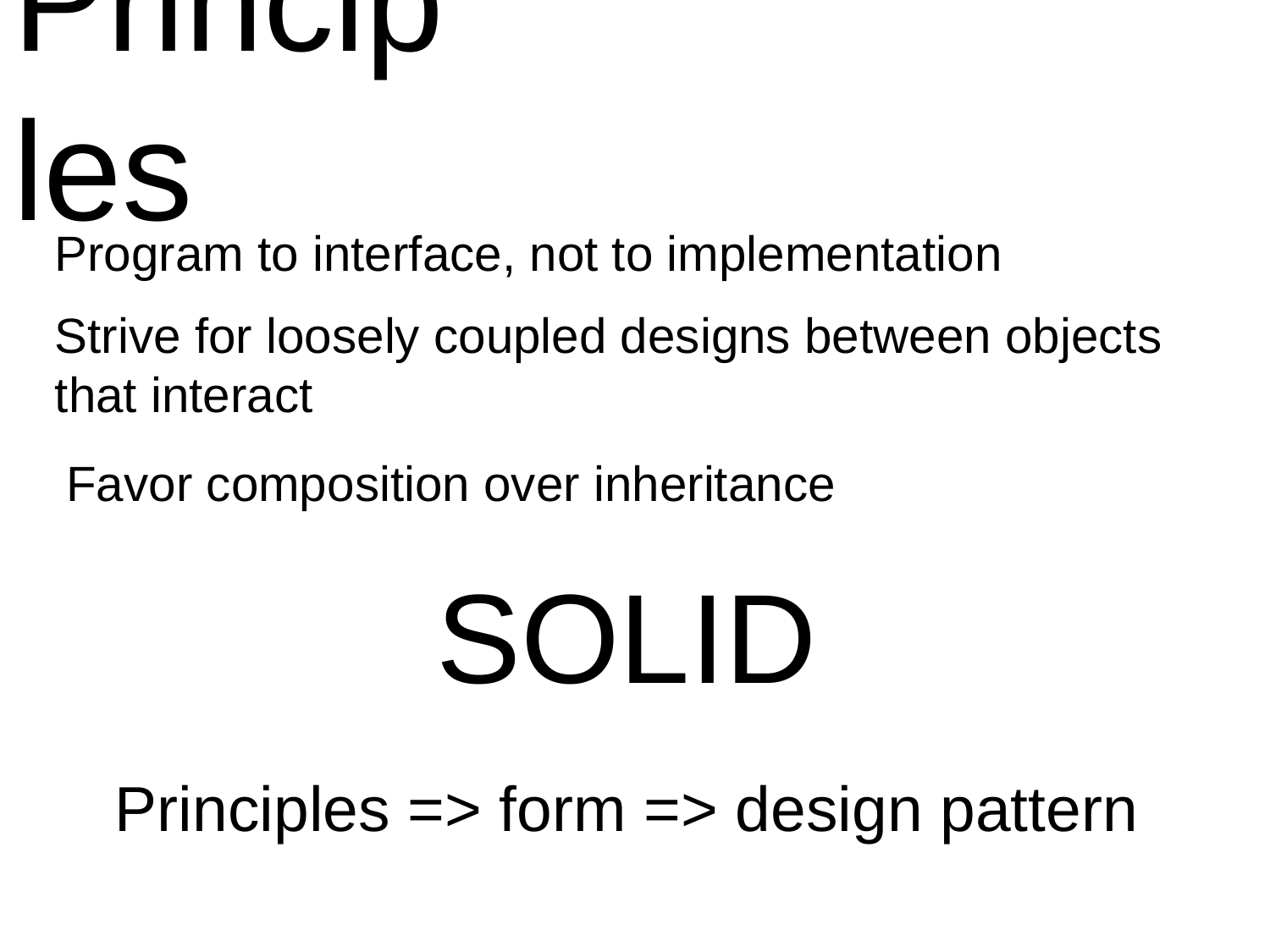

# Principles
Program to interface, not to implementation
Strive for loosely coupled designs between objects that interact
Favor composition over inheritance
SOLID
Principles => form => design pattern